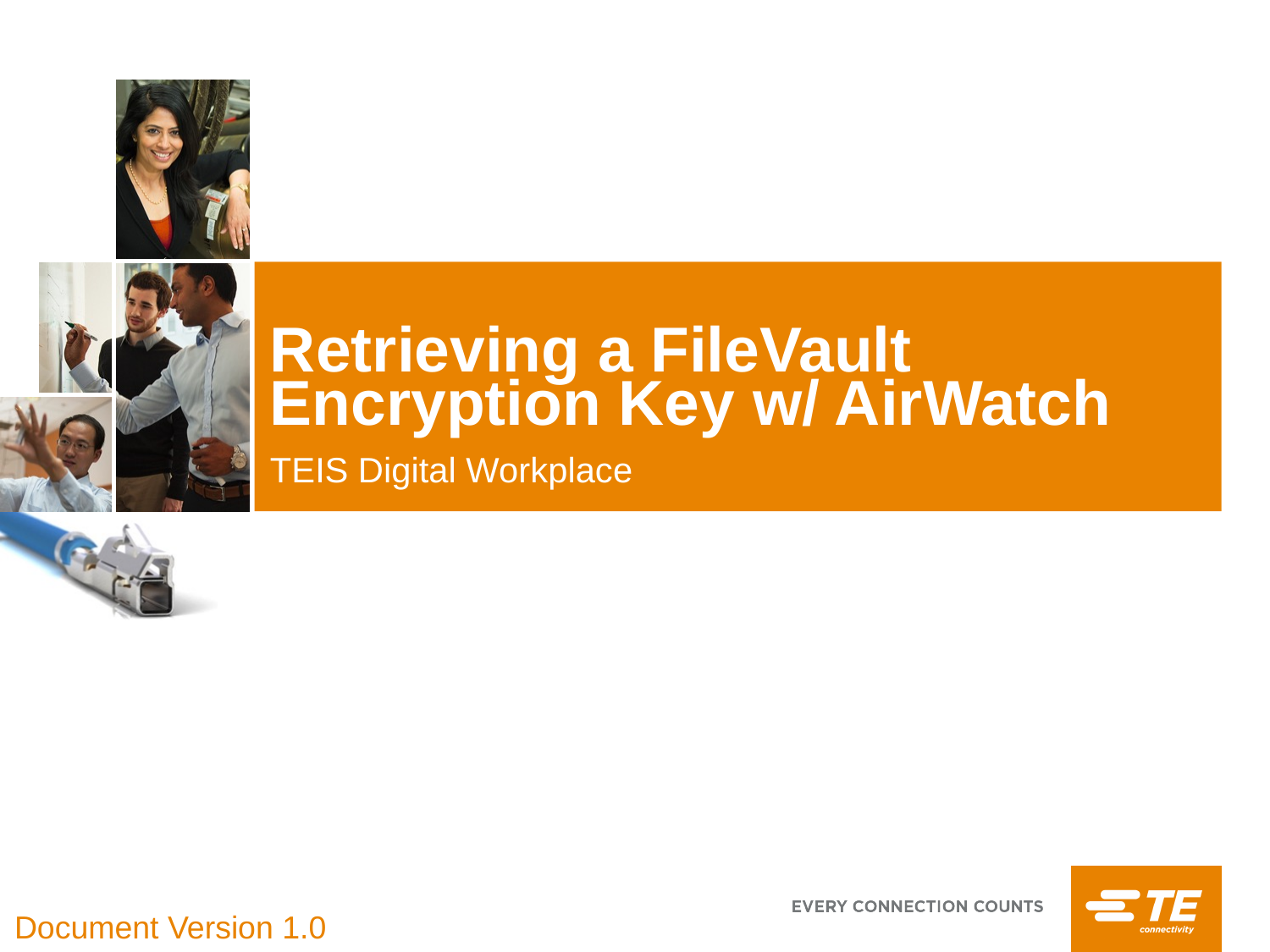

# Retrieving a FileVault Encryption Key w/ AirWatch
TEIS Digital Workplace
Document Version 1.0